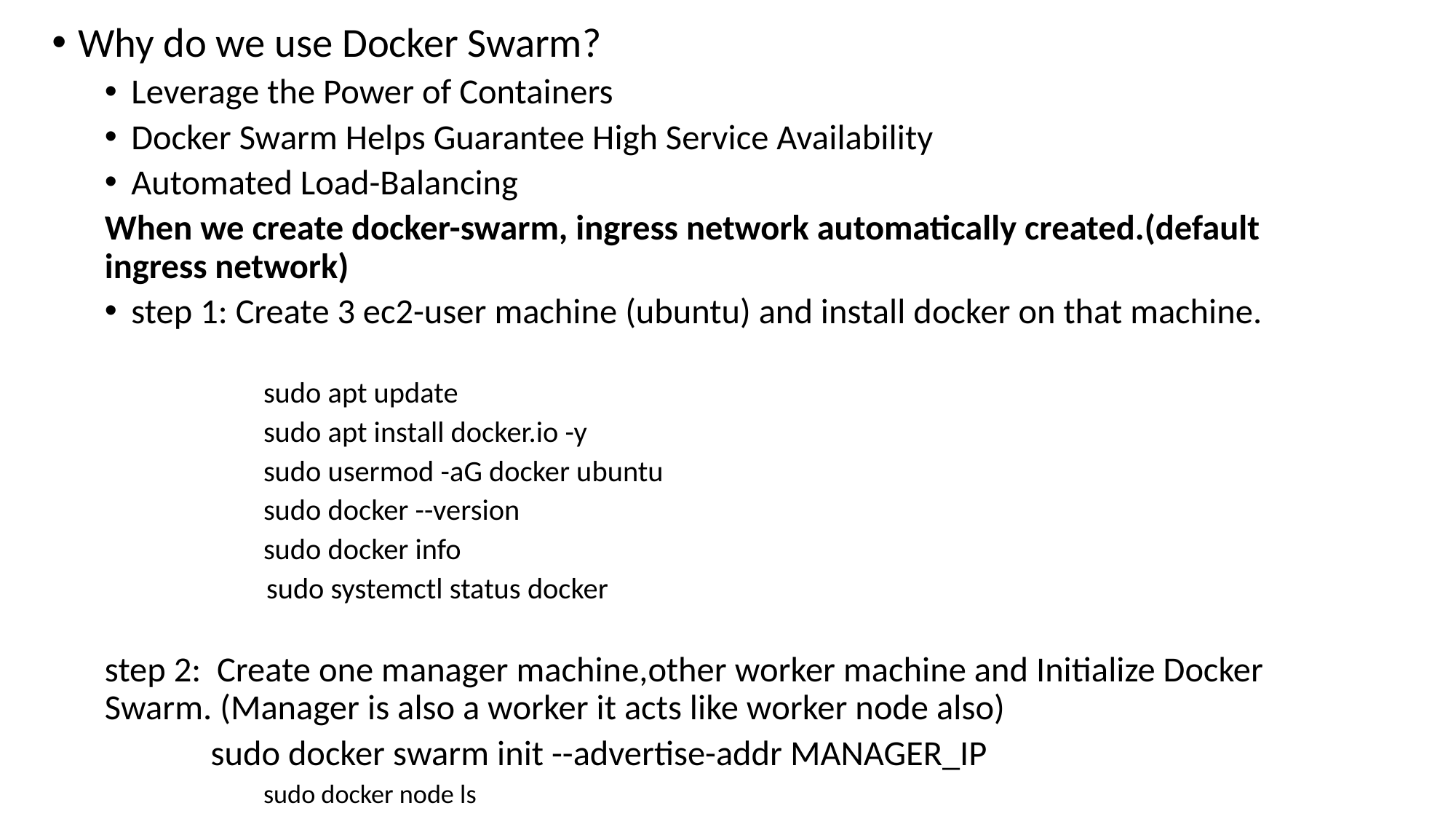

Why do we use Docker Swarm?
Leverage the Power of Containers
Docker Swarm Helps Guarantee High Service Availability
Automated Load-Balancing
When we create docker-swarm, ingress network automatically created.(default ingress network)
step 1: Create 3 ec2-user machine (ubuntu) and install docker on that machine.

sudo apt update
sudo apt install docker.io -y
sudo usermod -aG docker ubuntu
sudo docker --version
sudo docker info
                        sudo systemctl status docker

step 2:  Create one manager machine,other worker machine and Initialize Docker Swarm. (Manager is also a worker it acts like worker node also)
 		sudo docker swarm init --advertise-addr MANAGER_IP
sudo docker node ls